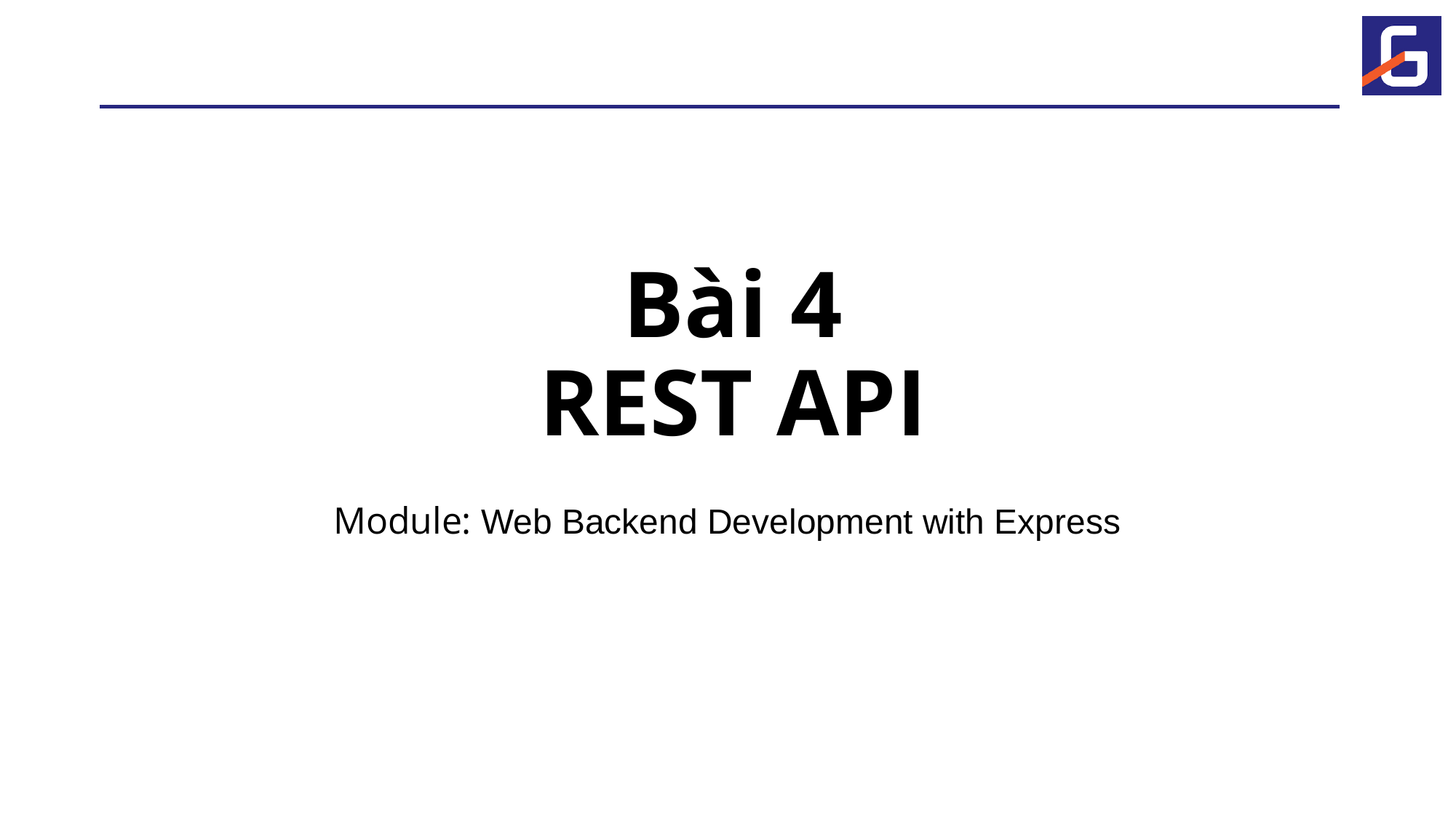

# Bài 4 REST API
Module: Web Backend Development with Express